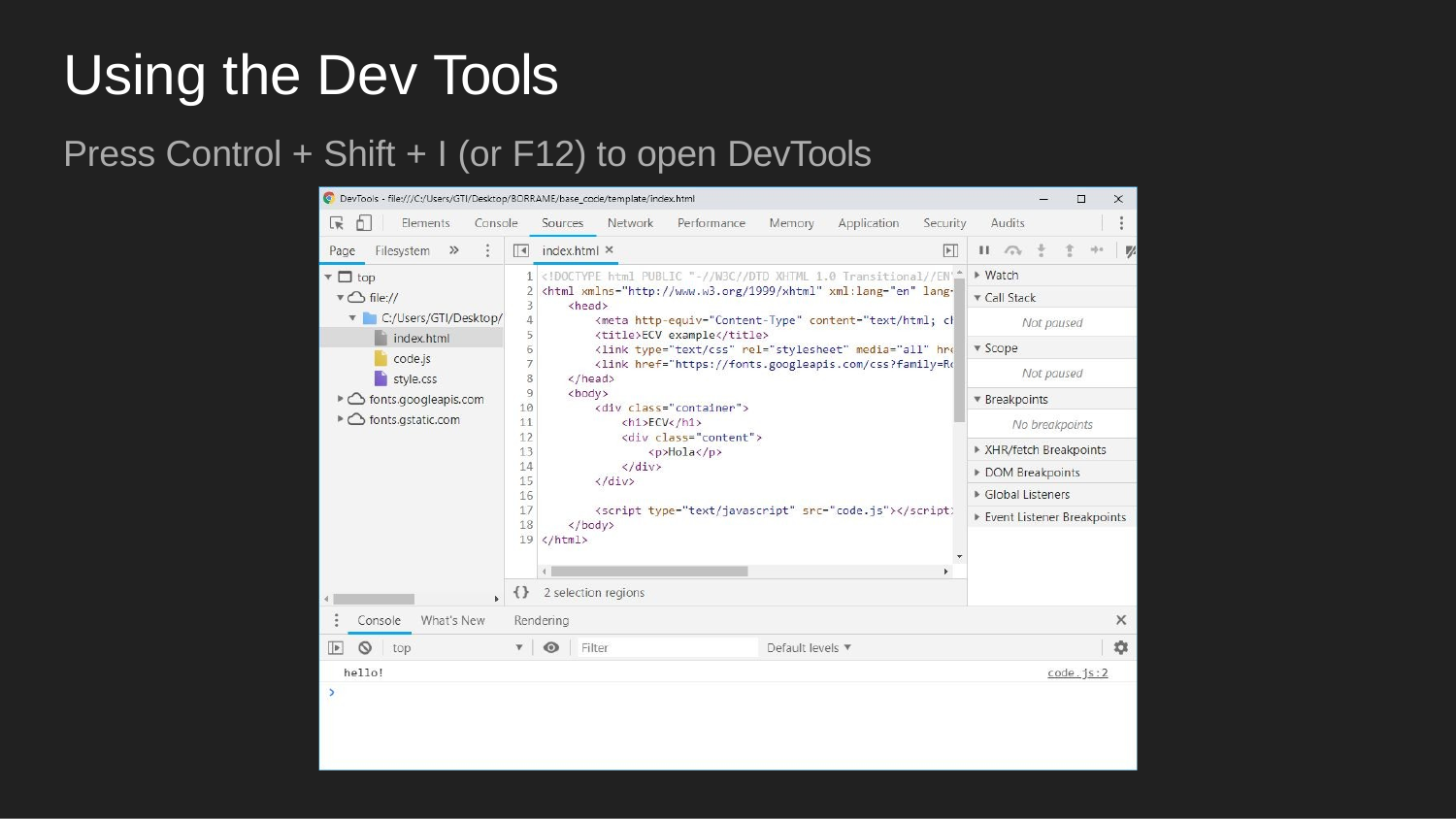

Using the Dev Tools
Press Control + Shift + I (or F12) to open DevTools